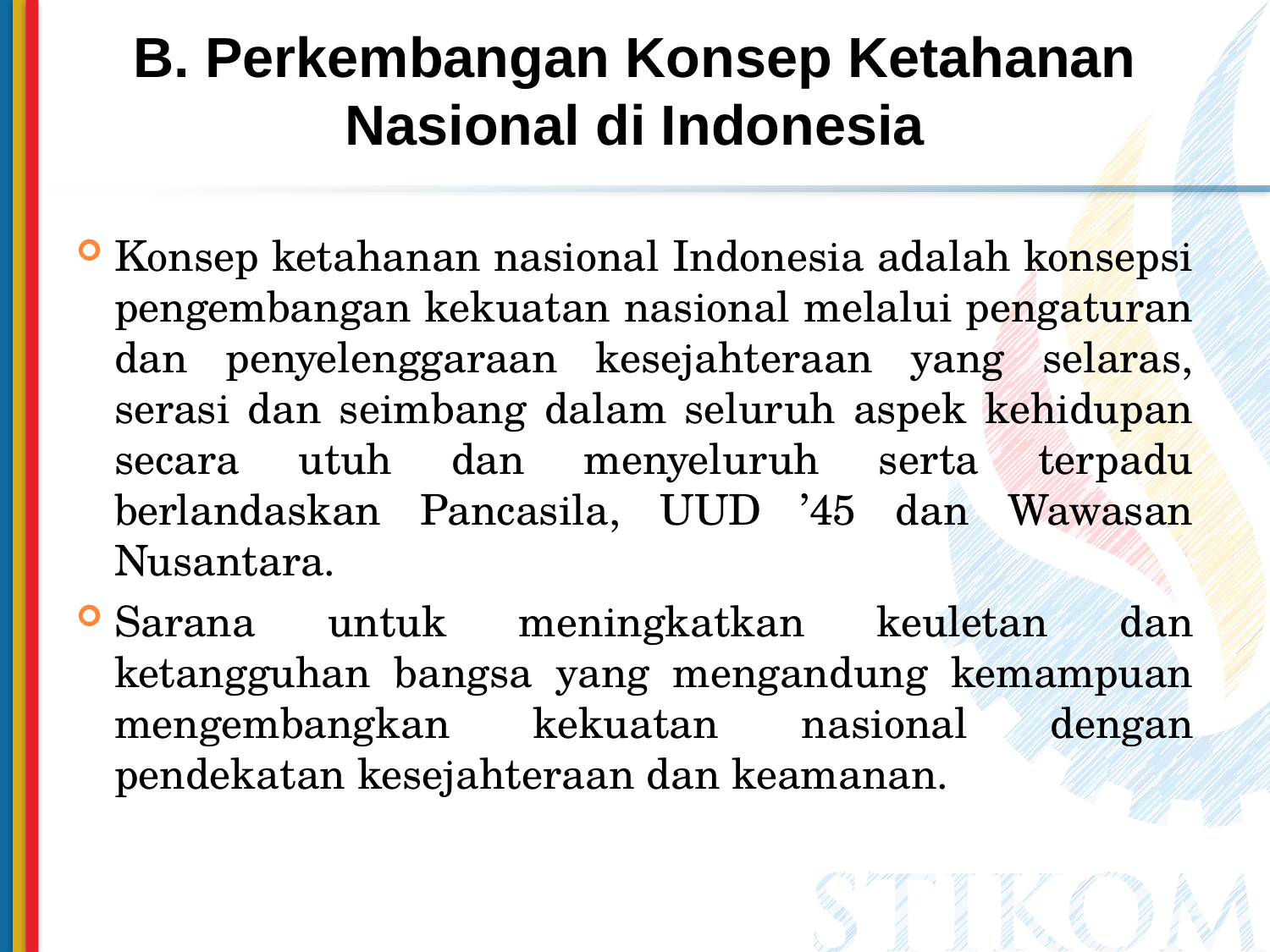

# B. Perkembangan Konsep Ketahanan Nasional di Indonesia
Konsep ketahanan nasional Indonesia adalah konsepsi pengembangan kekuatan nasional melalui pengaturan dan penyelenggaraan kesejahteraan yang selaras, serasi dan seimbang dalam seluruh aspek kehidupan secara utuh dan menyeluruh serta terpadu berlandaskan Pancasila, UUD ’45 dan Wawasan Nusantara.
Sarana untuk meningkatkan keuletan dan ketangguhan bangsa yang mengandung kemampuan mengembangkan kekuatan nasional dengan pendekatan kesejahteraan dan keamanan.